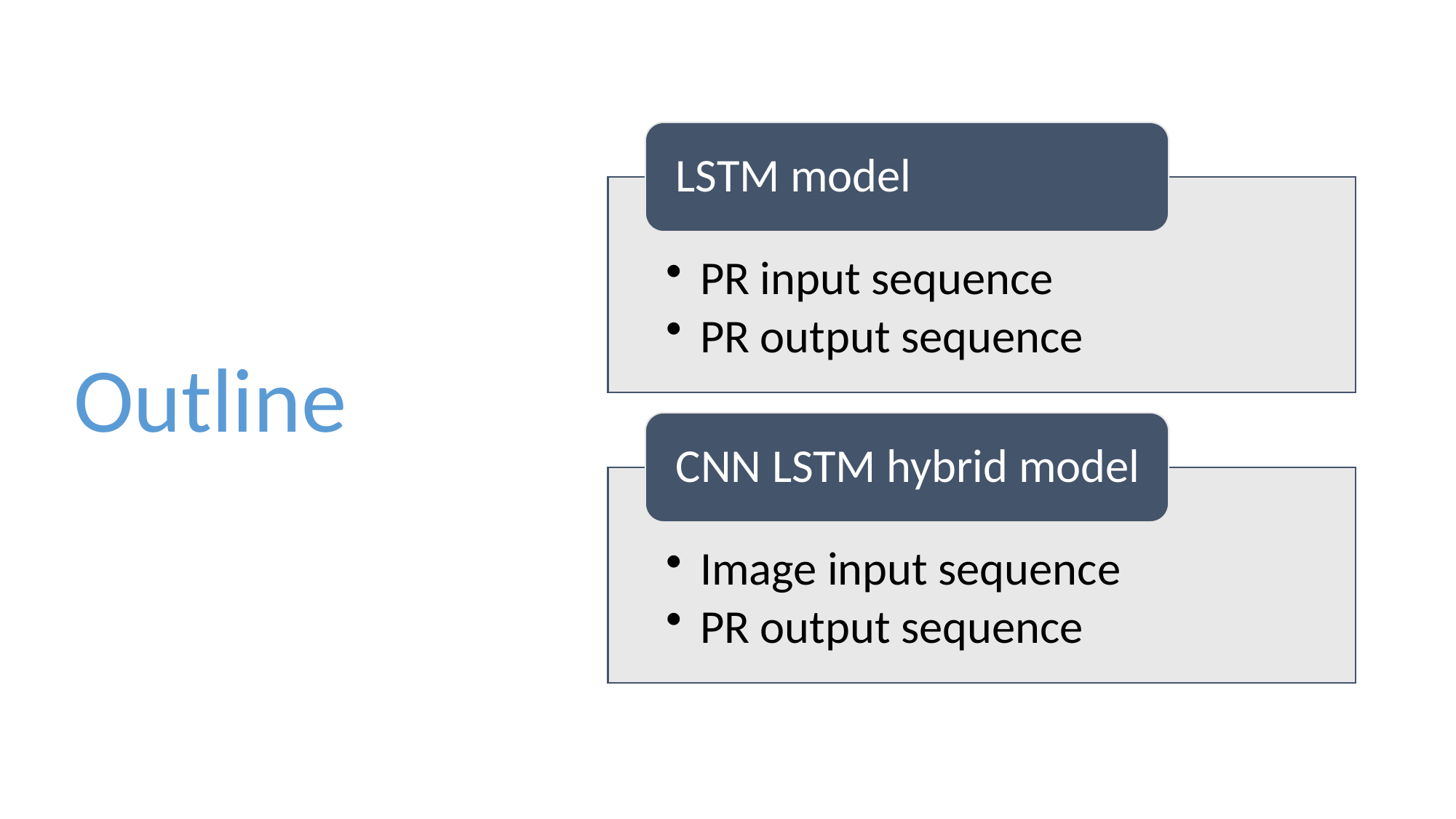

# Outline
PR input sequence
PR output sequence
LSTM model
Image input sequence
PR output sequence
CNN LSTM hybrid model